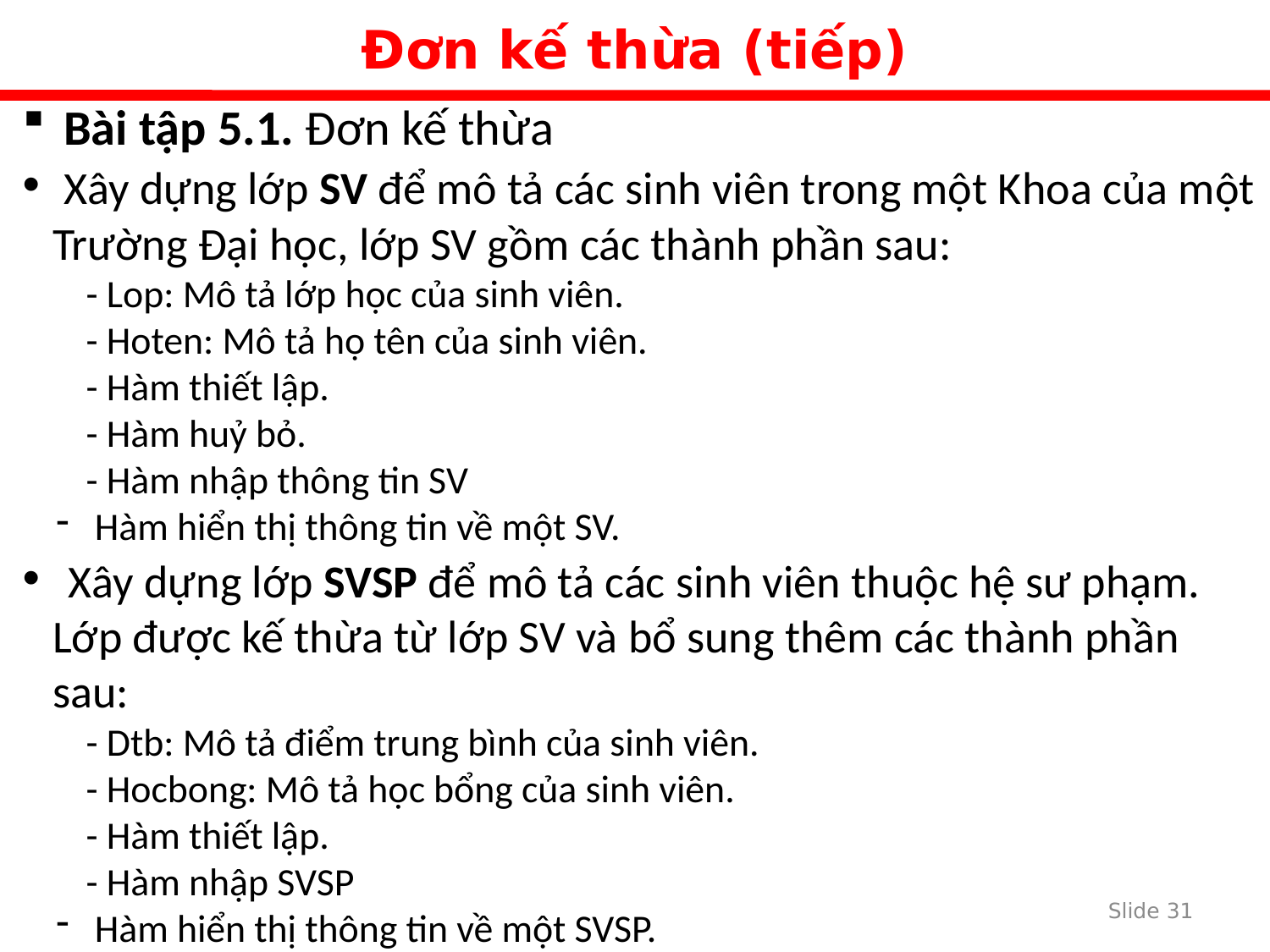

Đơn kế thừa (tiếp)
 Bài tập 5.1. Đơn kế thừa
 Xây dựng lớp SV để mô tả các sinh viên trong một Khoa của một Trường Đại học, lớp SV gồm các thành phần sau:
- Lop: Mô tả lớp học của sinh viên.
- Hoten: Mô tả họ tên của sinh viên.
- Hàm thiết lập.
- Hàm huỷ bỏ.
- Hàm nhập thông tin SV
 Hàm hiển thị thông tin về một SV.
 Xây dựng lớp SVSP để mô tả các sinh viên thuộc hệ sư phạm. Lớp được kế thừa từ lớp SV và bổ sung thêm các thành phần sau:
- Dtb: Mô tả điểm trung bình của sinh viên.
- Hocbong: Mô tả học bổng của sinh viên.
- Hàm thiết lập.
- Hàm nhập SVSP
 Hàm hiển thị thông tin về một SVSP.

Slide 31